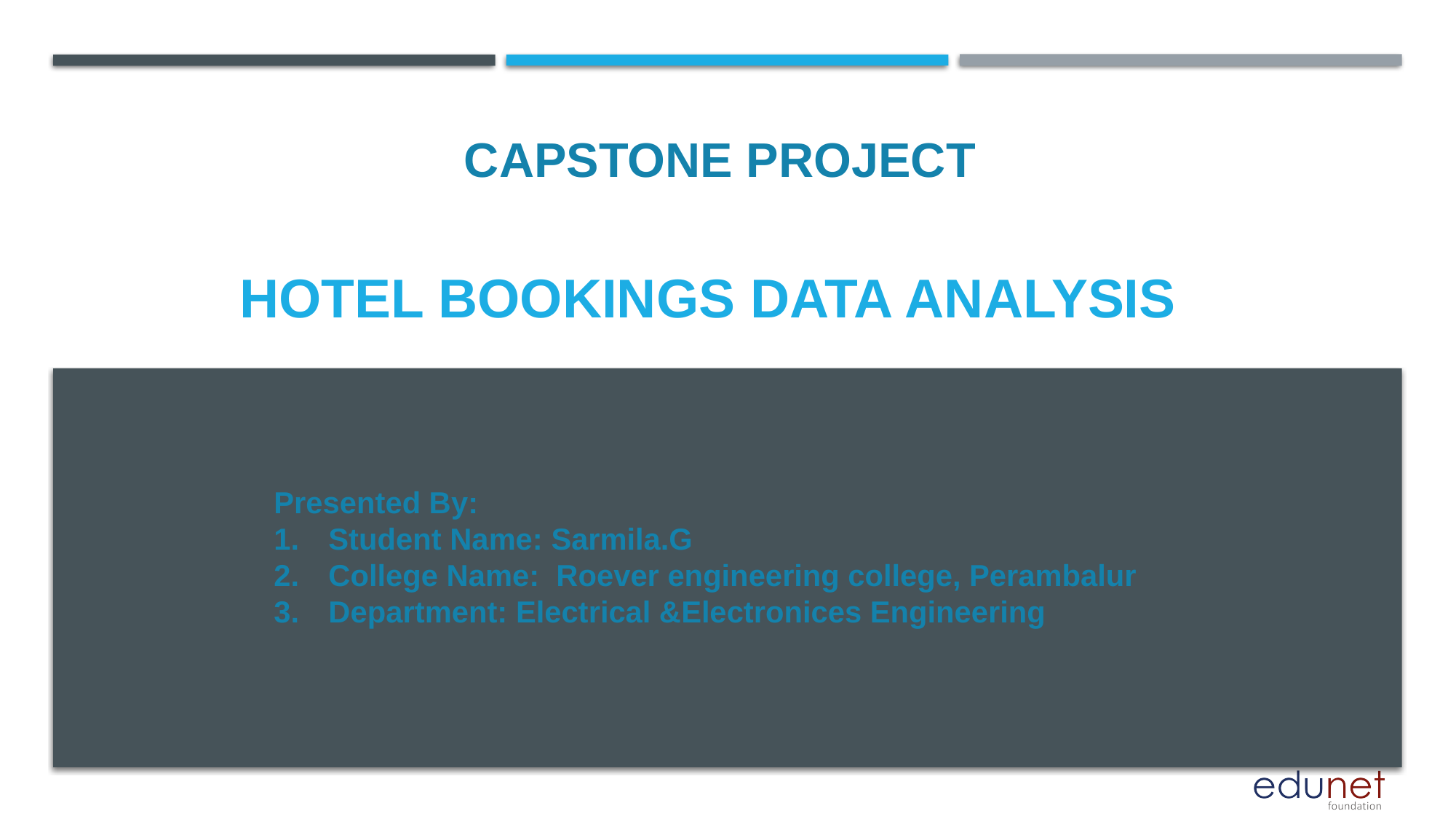

CAPSTONE PROJECT
# Hotel bookings data analysis
Presented By:
Student Name: Sarmila.G
College Name:  Roever engineering college, Perambalur
Department: Electrical &Electronices Engineering